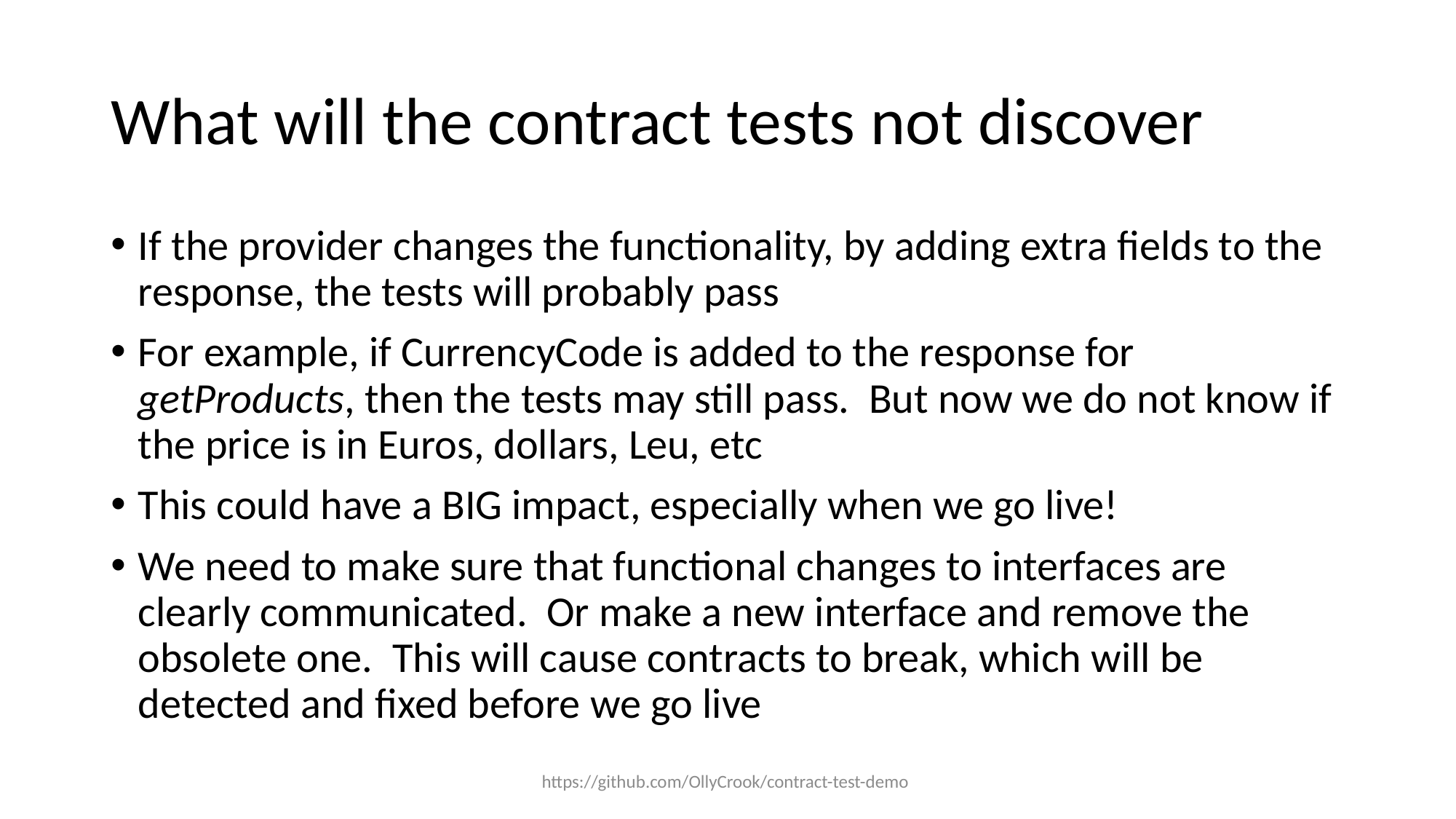

# What will the contract tests not discover
If the provider changes the functionality, by adding extra fields to the response, the tests will probably pass
For example, if CurrencyCode is added to the response for getProducts, then the tests may still pass.  But now we do not know if the price is in Euros, dollars, Leu, etc
This could have a BIG impact, especially when we go live!
We need to make sure that functional changes to interfaces are clearly communicated.  Or make a new interface and remove the obsolete one.  This will cause contracts to break, which will be detected and fixed before we go live
https://github.com/OllyCrook/contract-test-demo